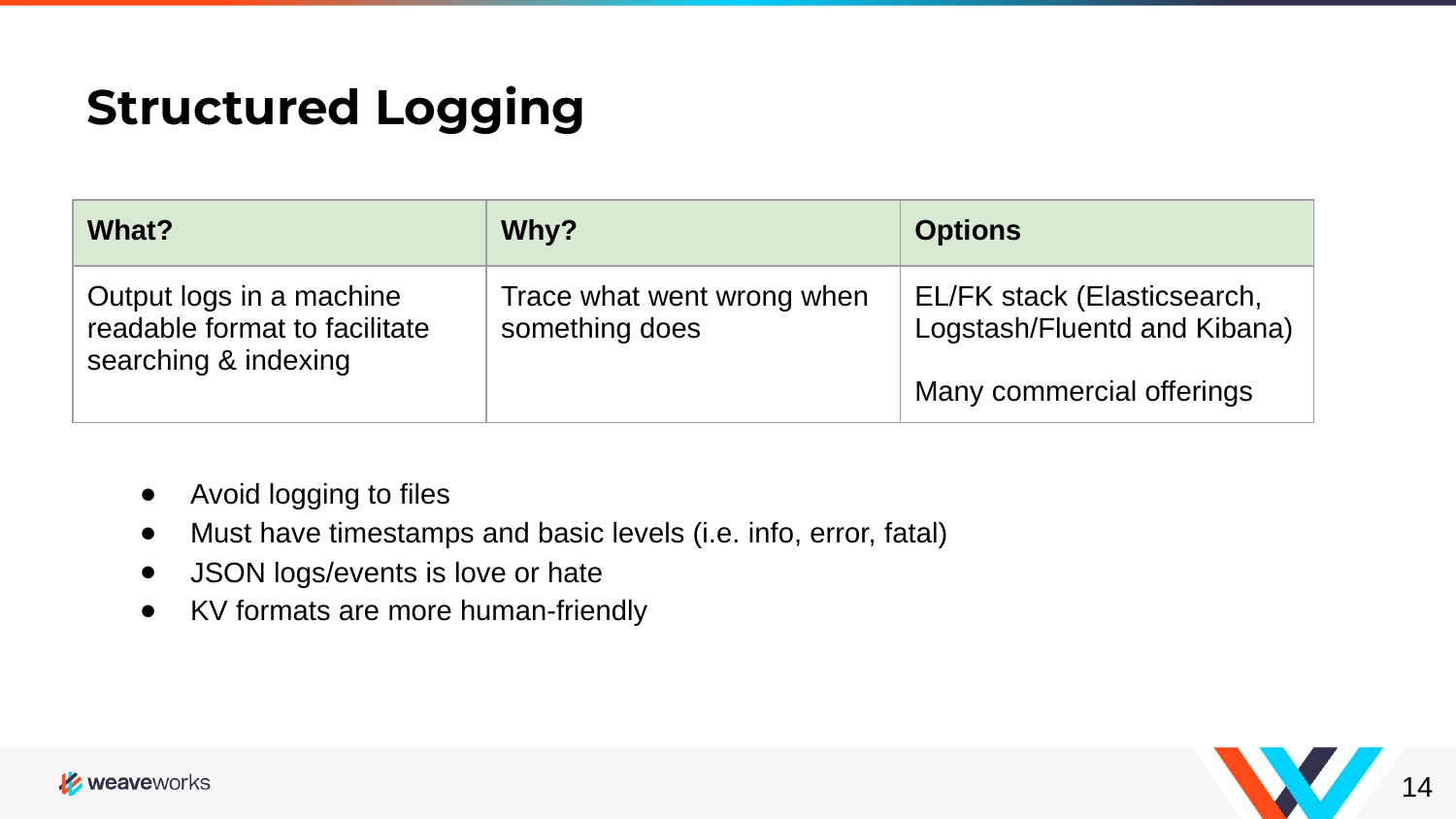

# Structured Logging

| What? | Why? | Options |
| --- | --- | --- |
| Output logs in a machine readable format to facilitate searching & indexing | Trace what went wrong when something does | EL/FK stack (Elasticsearch, Logstash/Fluentd and Kibana) Many commercial offerings |
Avoid logging to files
Must have timestamps and basic levels (i.e. info, error, fatal)
JSON logs/events is love or hate
KV formats are more human-friendly
14